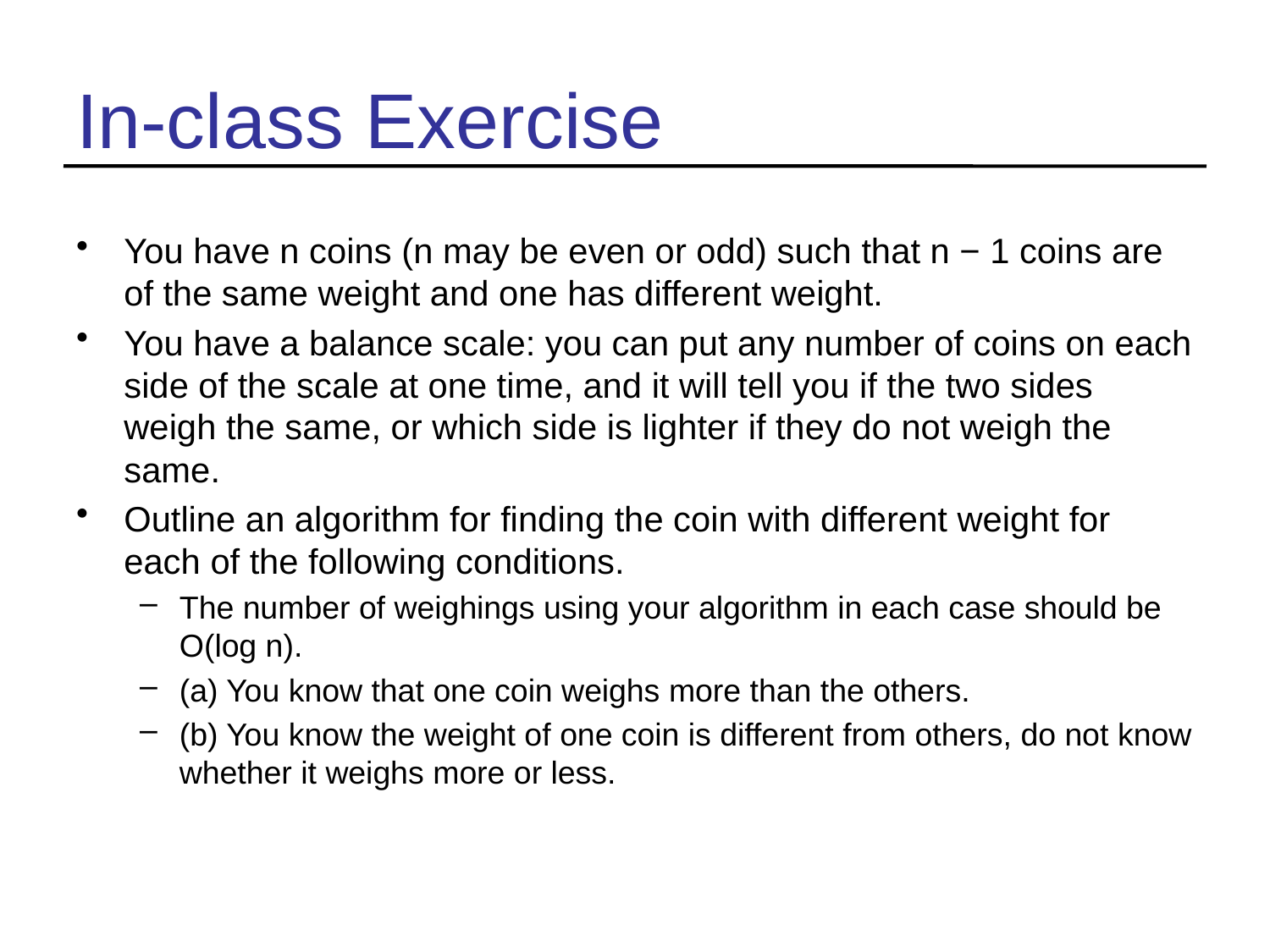

# In-class Exercise
You have n coins (n may be even or odd) such that n − 1 coins are of the same weight and one has different weight.
You have a balance scale: you can put any number of coins on each side of the scale at one time, and it will tell you if the two sides weigh the same, or which side is lighter if they do not weigh the same.
Outline an algorithm for finding the coin with different weight for each of the following conditions.
The number of weighings using your algorithm in each case should be O(log n).
(a) You know that one coin weighs more than the others.
(b) You know the weight of one coin is different from others, do not know whether it weighs more or less.